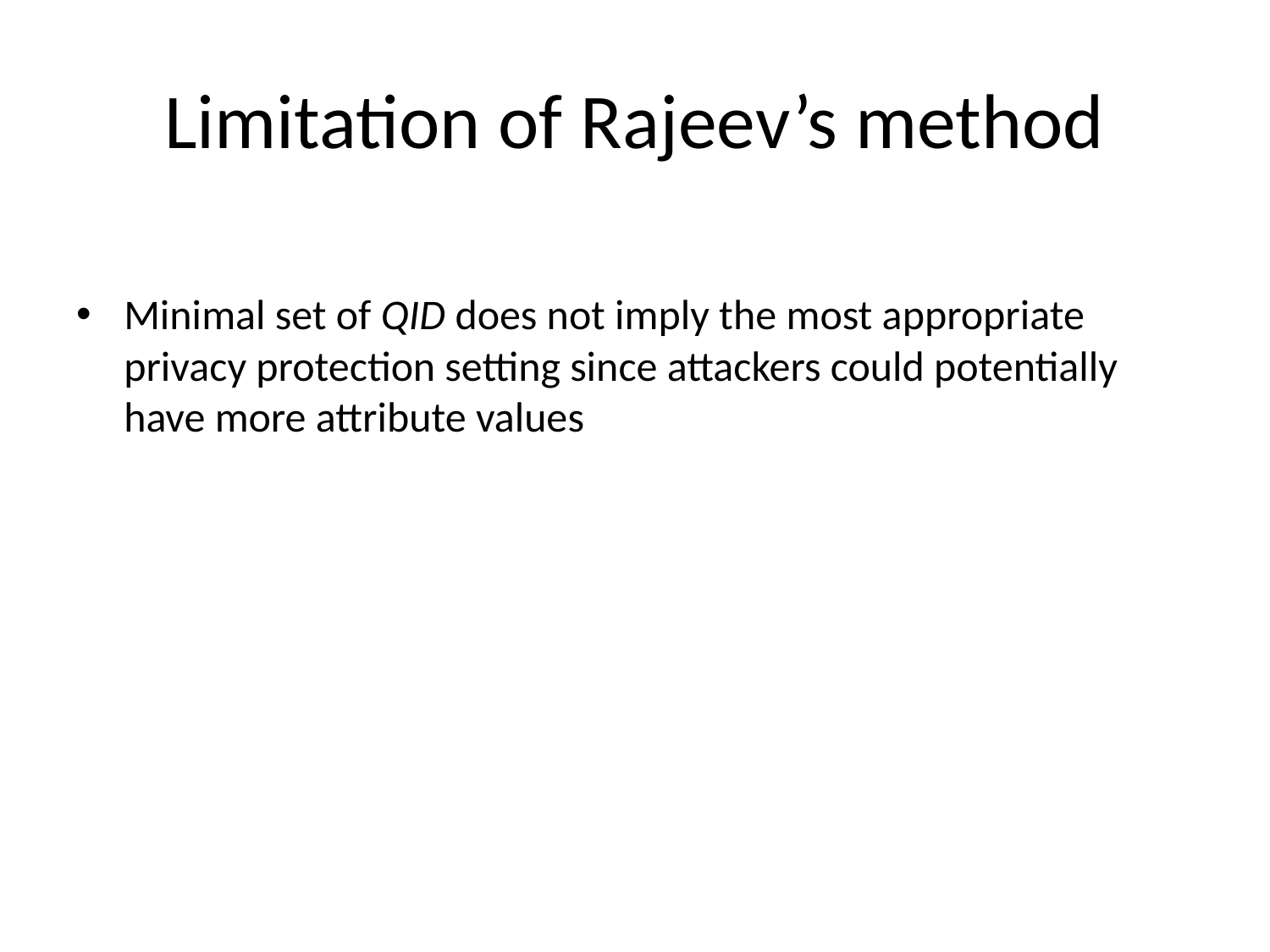

# Limitation of Rajeev’s method

Minimal set of QID does not imply the most appropriate privacy protection setting since attackers could potentially have more attribute values